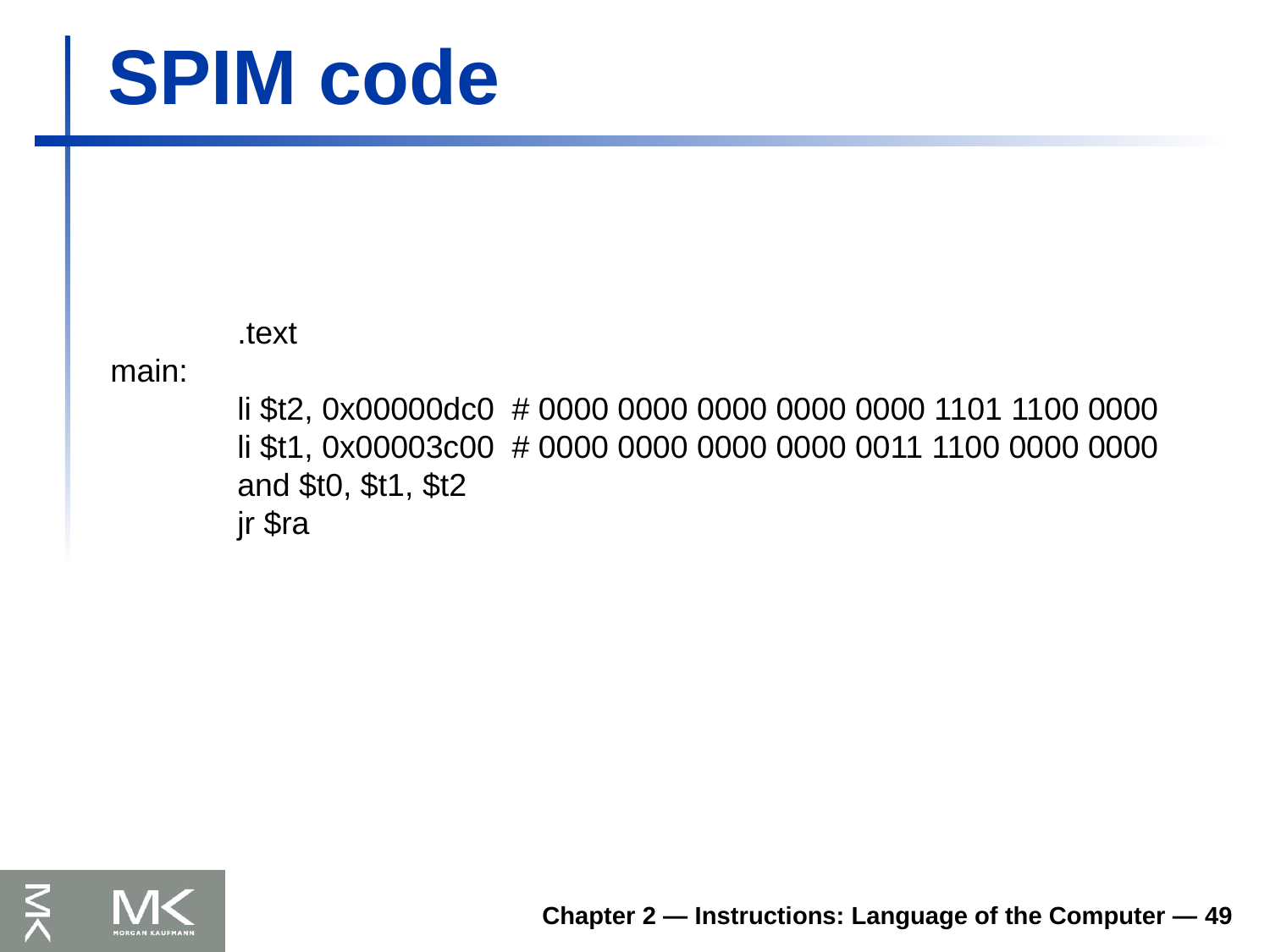

# SPIM code
	.text
main:
	li $t2, 0x00000dc0  # 0000 0000 0000 0000 0000 1101 1100 0000
	li $t1, 0x00003c00  # 0000 0000 0000 0000 0011 1100 0000 0000
	and $t0, $t1, $t2
	jr $ra
Chapter 2 — Instructions: Language of the Computer — 49